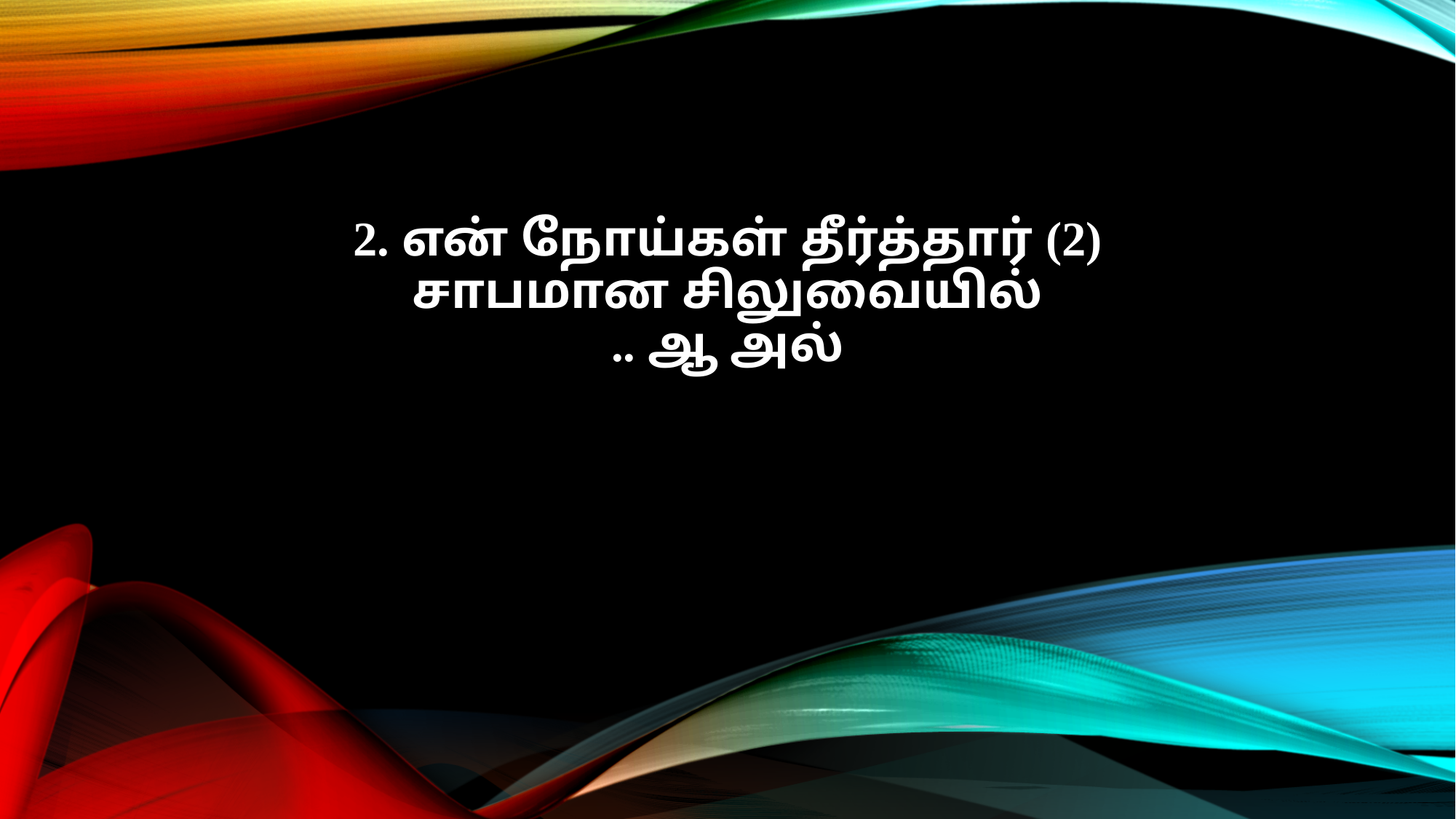

2. என் நோய்கள் தீர்த்தார் (2)
சாபமான சிலுவையில்
.. ஆ அல்